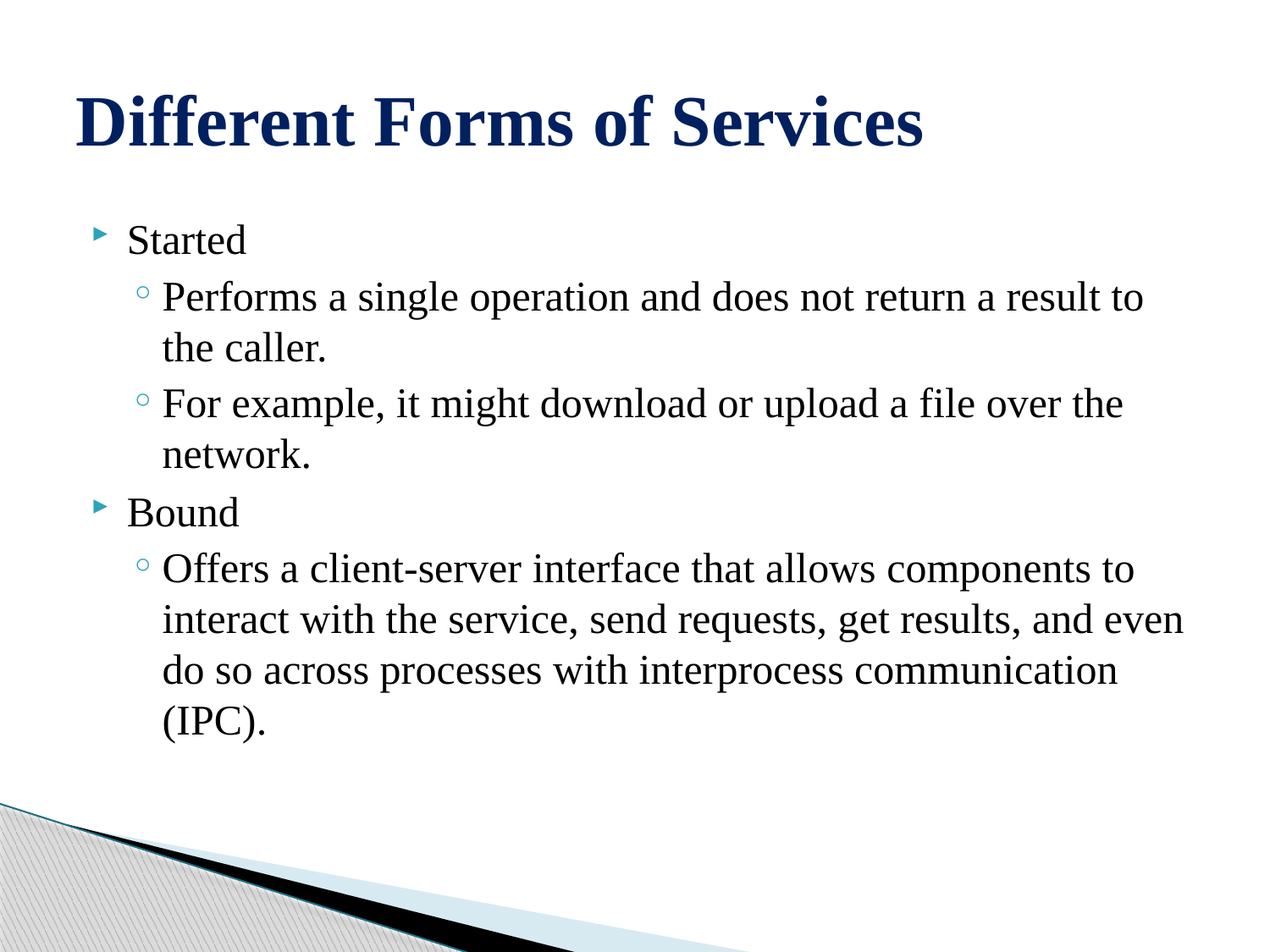

# Different Forms of Services
Started
Performs a single operation and does not return a result to the caller.
For example, it might download or upload a file over the network.
Bound
Offers a client-server interface that allows components to interact with the service, send requests, get results, and even do so across processes with interprocess communication (IPC).